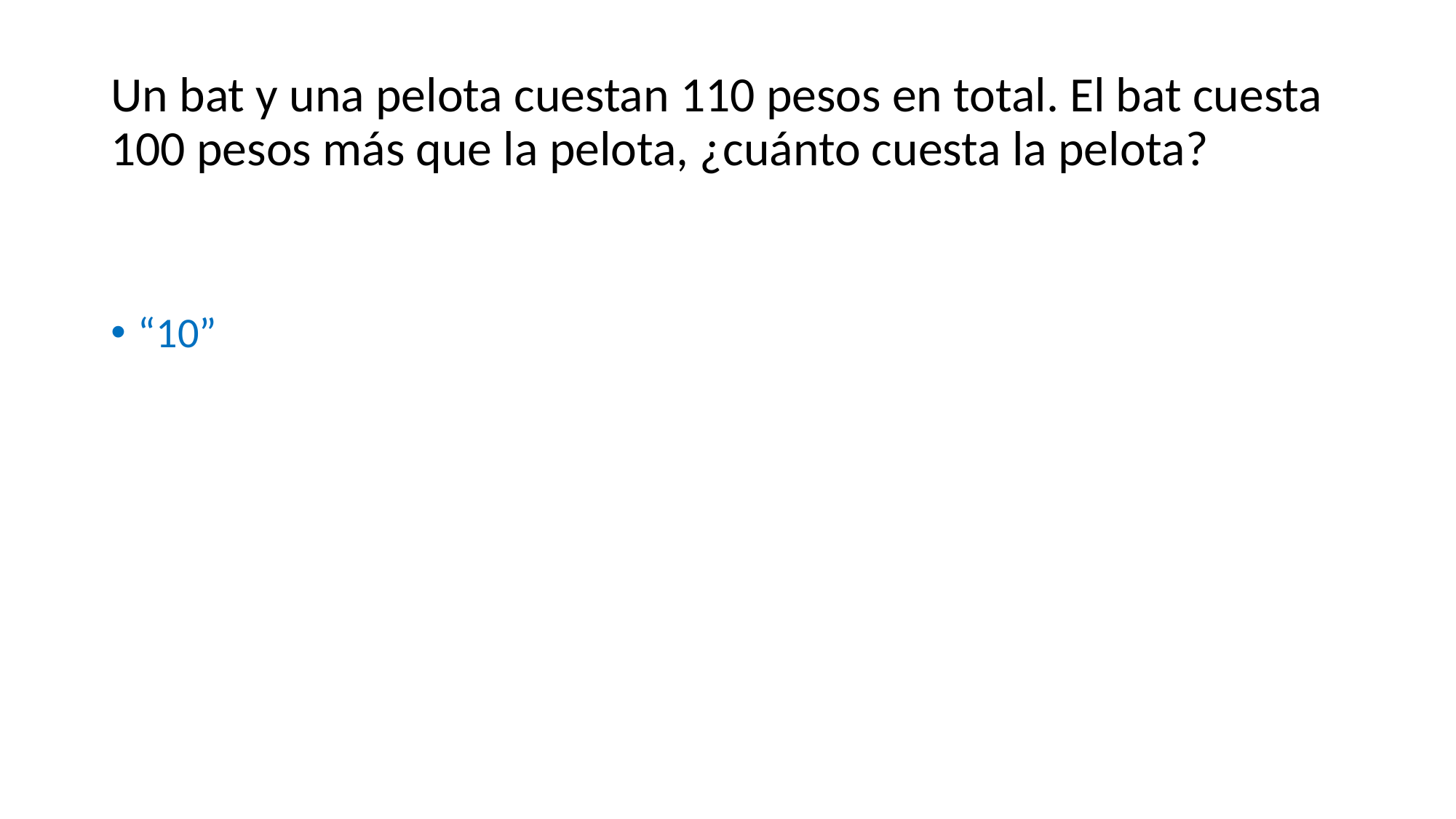

# Un bat y una pelota cuestan 110 pesos en total. El bat cuesta 100 pesos más que la pelota, ¿cuánto cuesta la pelota?
“10”